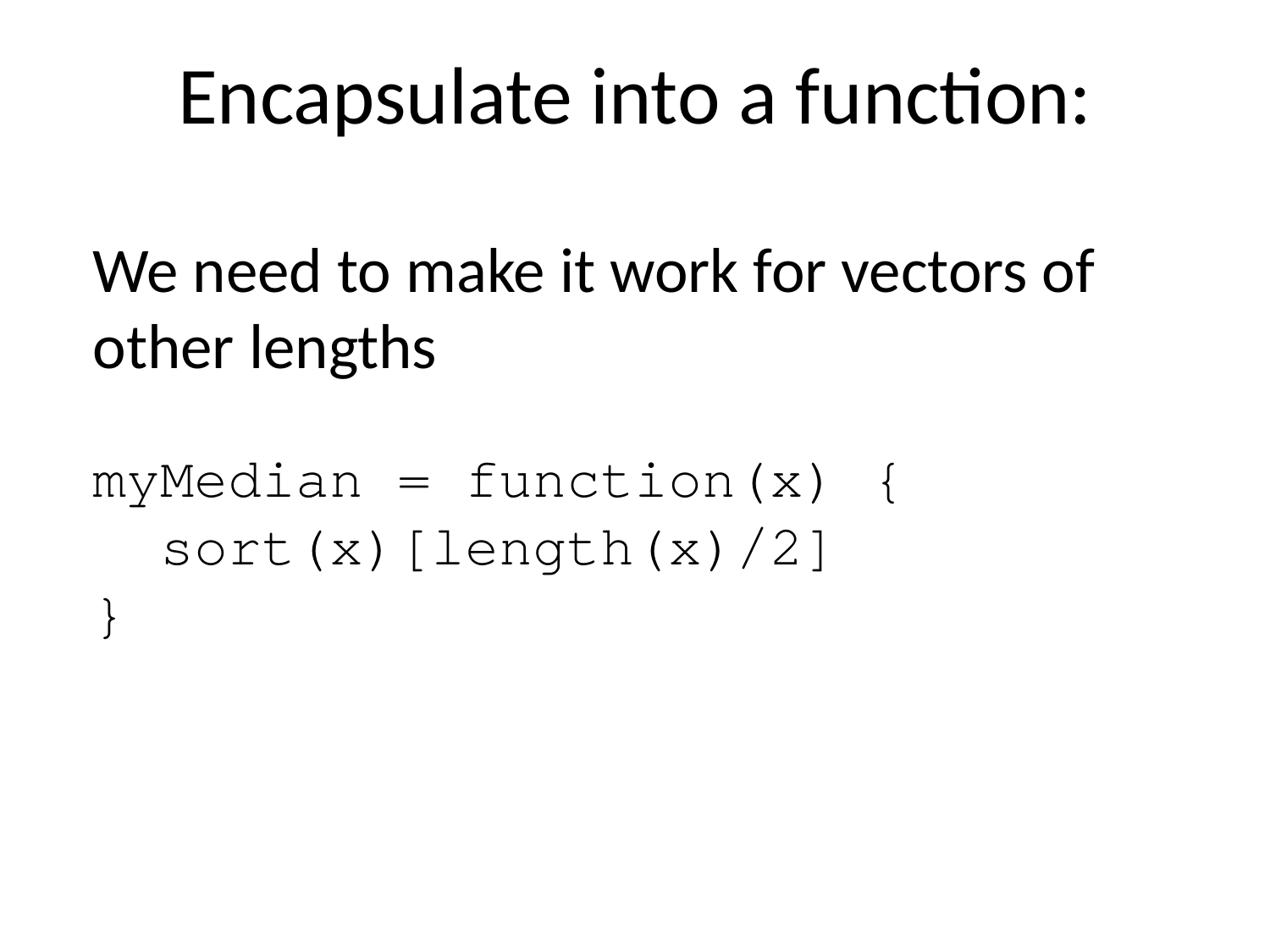

# Encapsulate into a function:
We need to make it work for vectors of other lengths

myMedian = function(x) {
  sort(x)[length(x)/2]
}